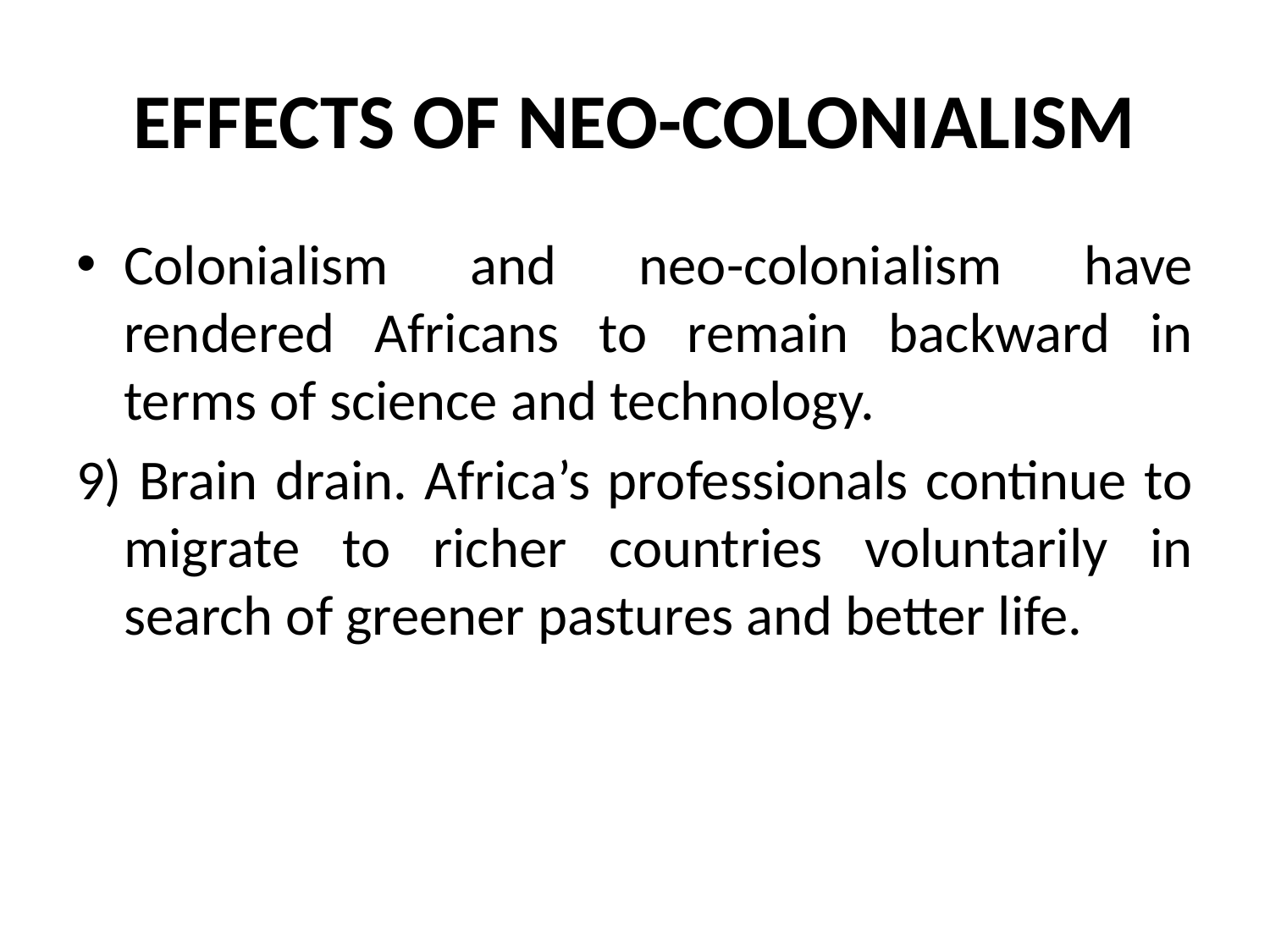

# EFFECTS OF NEO-COLONIALISM
Colonialism and neo-colonialism have rendered Africans to remain backward in terms of science and technology.
9) Brain drain. Africa’s professionals continue to migrate to richer countries voluntarily in search of greener pastures and better life.